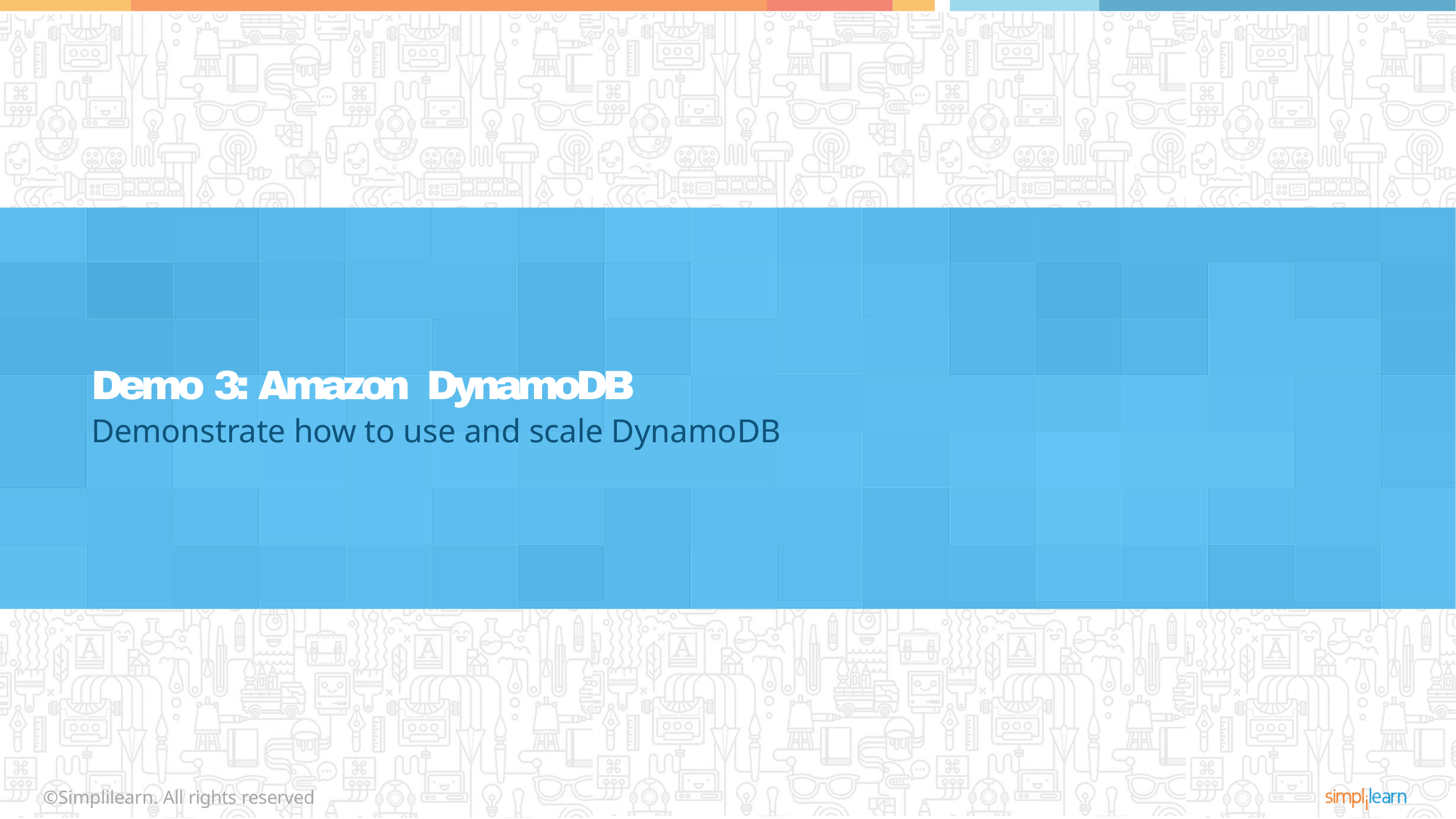

# Demo 3: Amazon DynamoDB
Demonstrate how to use and scale DynamoDB

©Simplilearn. All rights reserved
©Simplilearn. All rights reserved
59